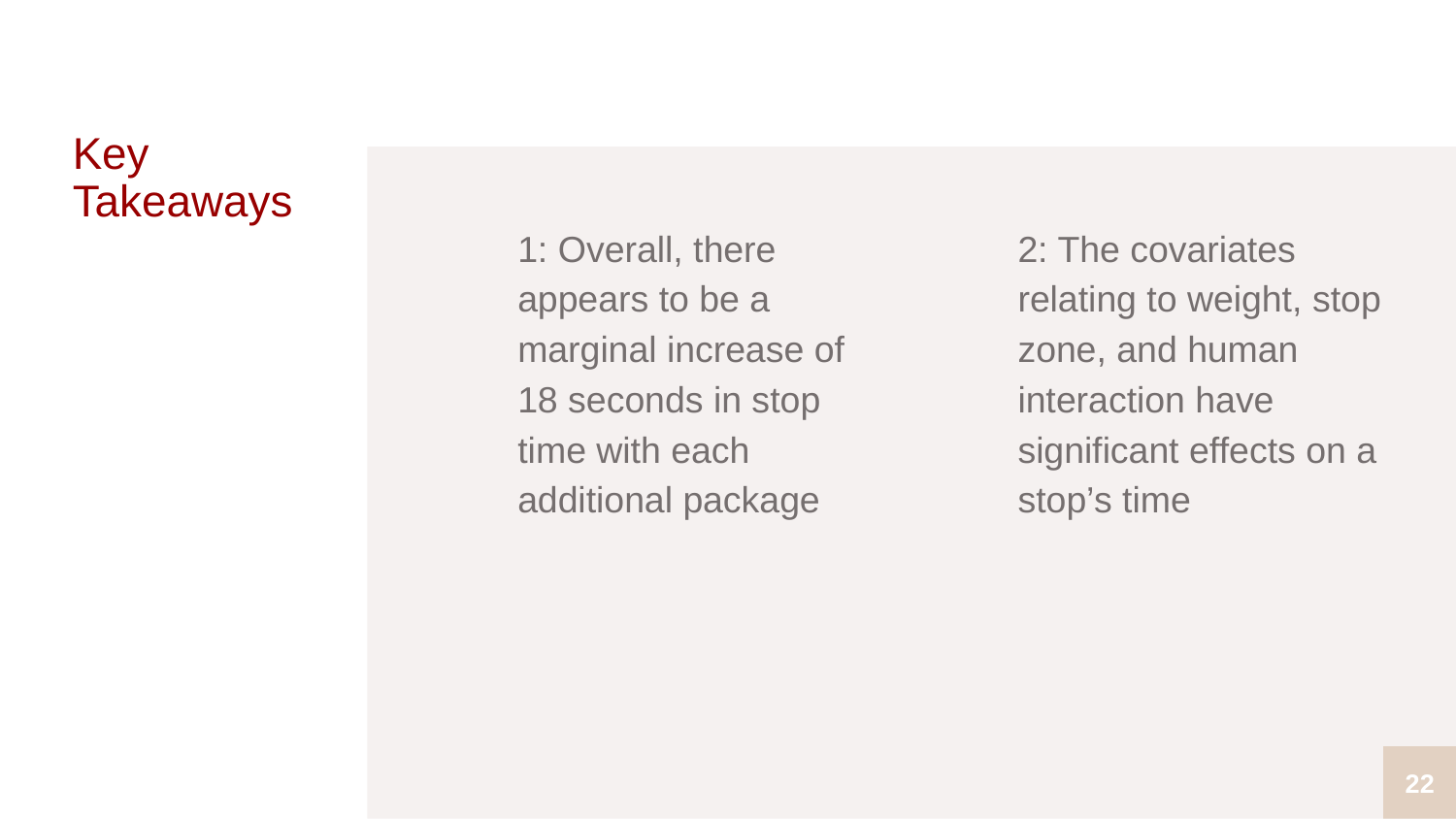

# Key Takeaways
1: Overall, there appears to be a marginal increase of 18 seconds in stop time with each additional package

2: The covariates relating to weight, stop zone, and human interaction have significant effects on a stop’s time

22